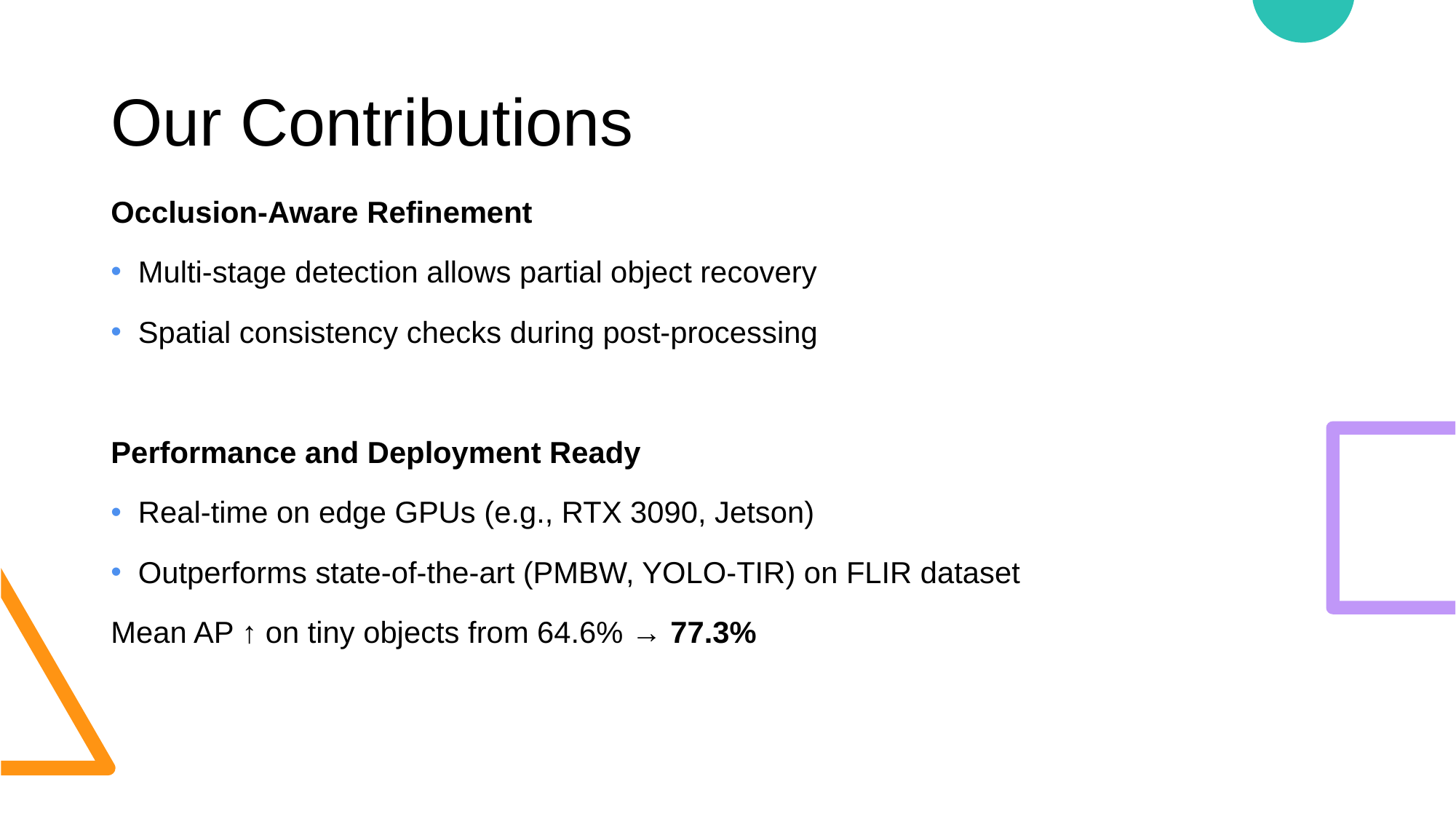

# Our Contributions
Occlusion-Aware Refinement
Multi-stage detection allows partial object recovery
Spatial consistency checks during post-processing

Performance and Deployment Ready
Real-time on edge GPUs (e.g., RTX 3090, Jetson)
Outperforms state-of-the-art (PMBW, YOLO-TIR) on FLIR dataset
Mean AP ↑ on tiny objects from 64.6% → 77.3%